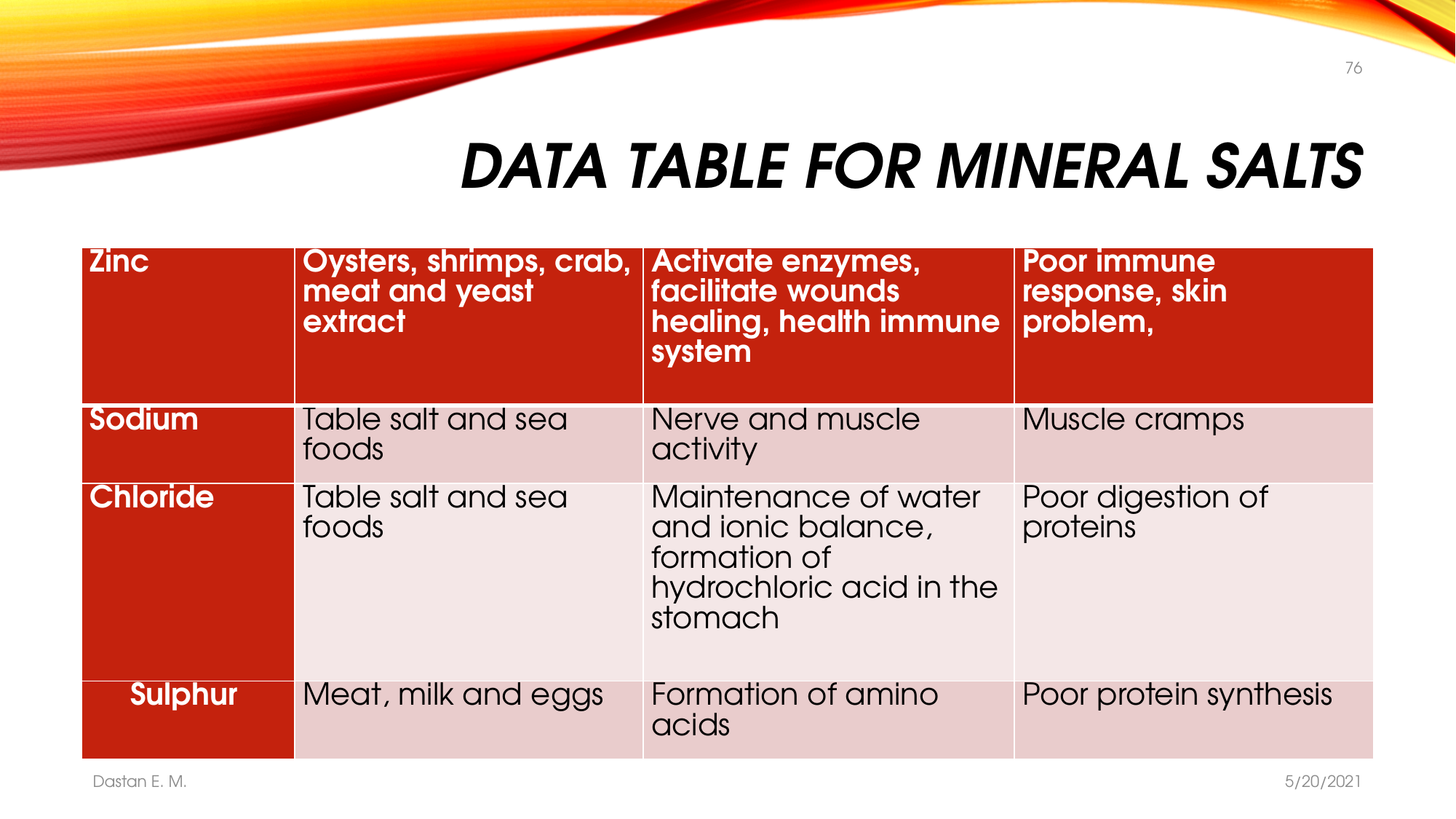

76
# Data Table for Mineral Salts
| Zinc | Oysters, shrimps, crab, meat and yeast extract | Activate enzymes, facilitate wounds healing, health immune system | Poor immune response, skin problem, |
| --- | --- | --- | --- |
| Sodium | Table salt and sea foods | Nerve and muscle activity | Muscle cramps |
| Chloride | Table salt and sea foods | Maintenance of water and ionic balance, formation of hydrochloric acid in the stomach | Poor digestion of proteins |
| Sulphur | Meat, milk and eggs | Formation of amino acids | Poor protein synthesis |
Dastan E. M.
5/20/2021